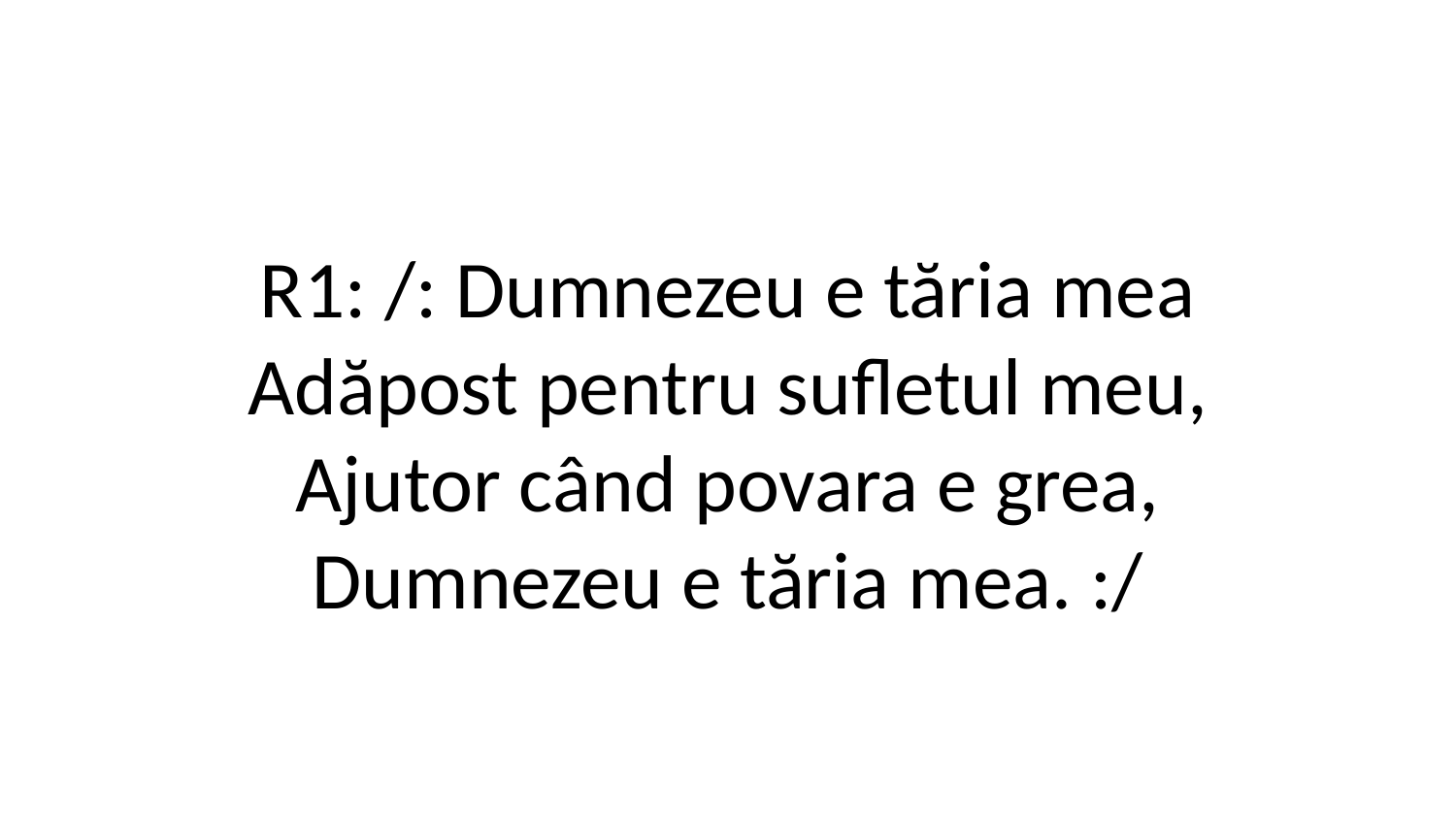

R1: /: Dumnezeu e tăria mea
Adăpost pentru sufletul meu,
Ajutor când povara e grea,
Dumnezeu e tăria mea. :/